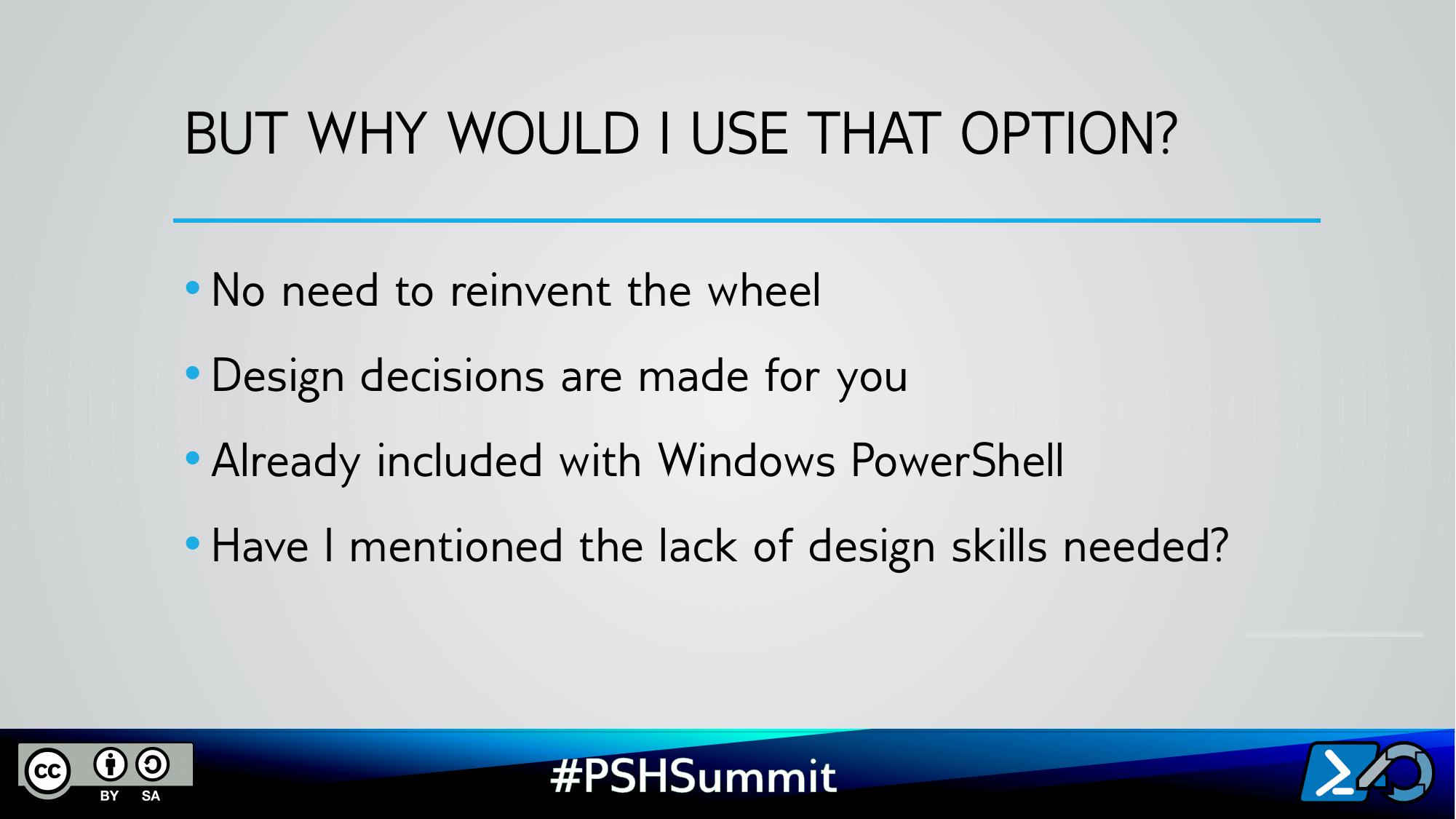

# But why would I use that option?
No need to reinvent the wheel
Design decisions are made for you
Already included with Windows PowerShell
Have I mentioned the lack of design skills needed?